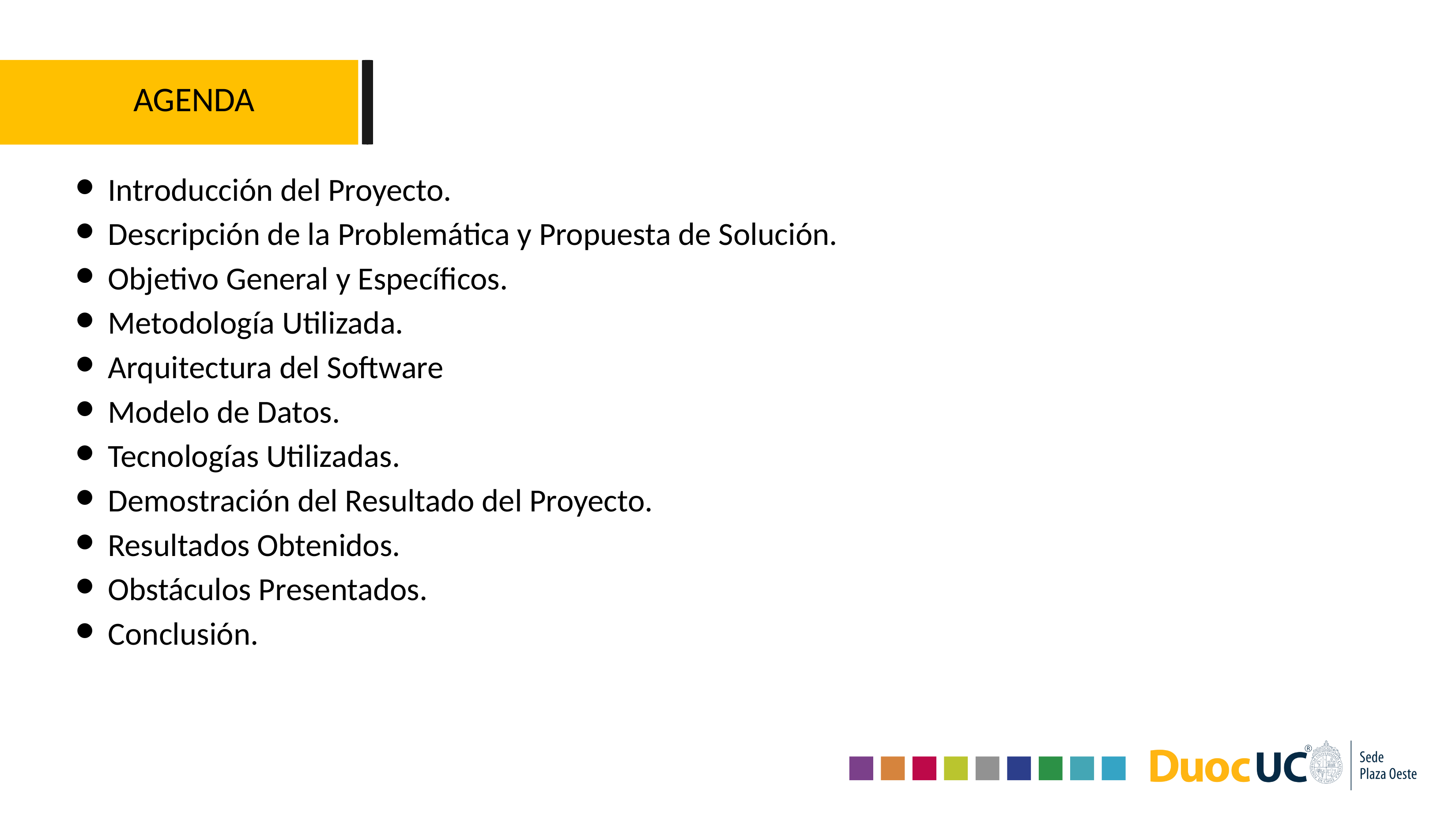

AGENDA

Introducción del Proyecto.
Descripción de la Problemática y Propuesta de Solución.
Objetivo General y Específicos.
Metodología Utilizada.
Arquitectura del Software
Modelo de Datos.
Tecnologías Utilizadas.
Demostración del Resultado del Proyecto.
Resultados Obtenidos.
Obstáculos Presentados.
Conclusión.